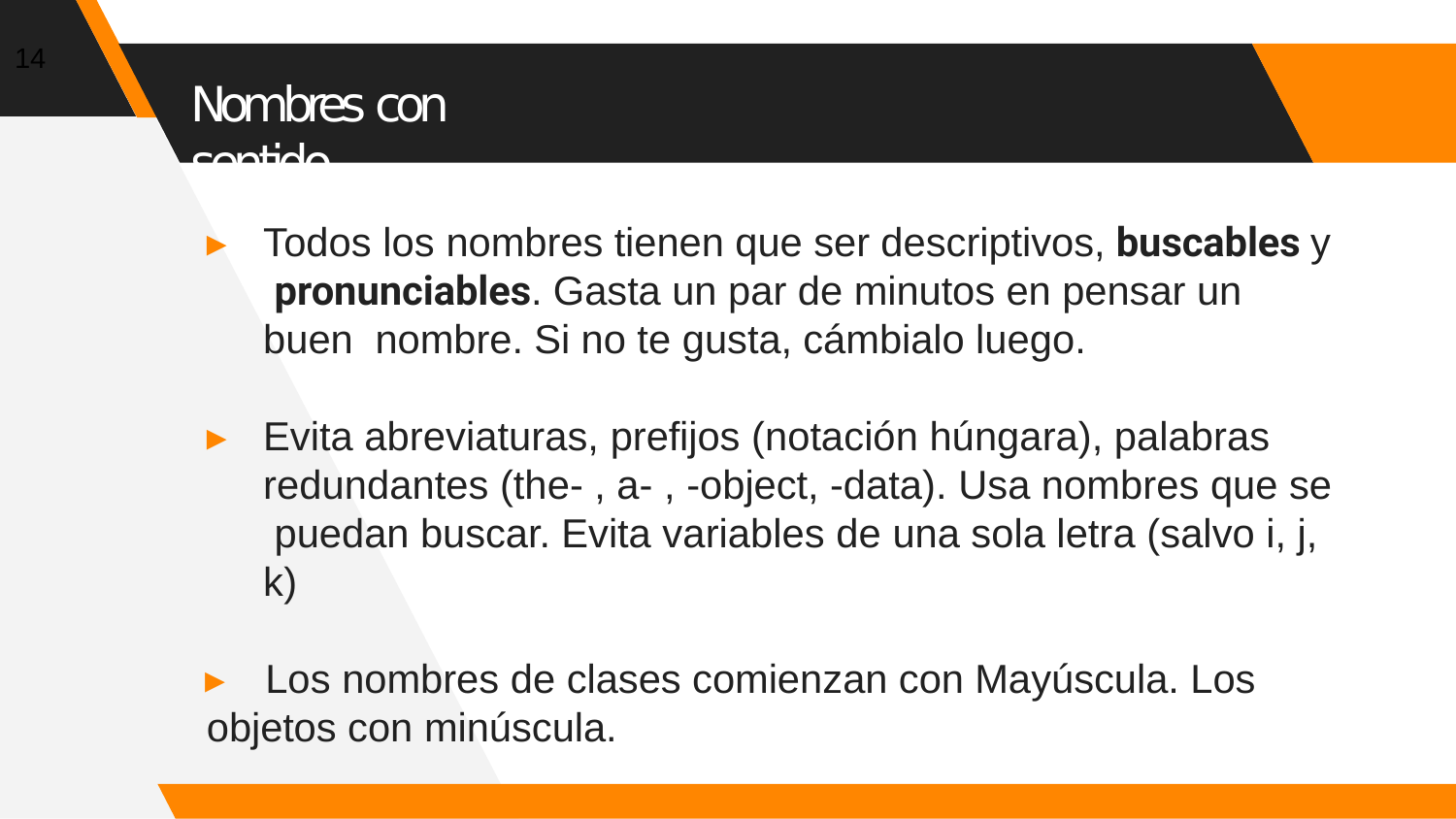

14
# Nombres con sentido
▸	Todos los nombres tienen que ser descriptivos, buscables y  pronunciables. Gasta un par de minutos en pensar un buen  nombre. Si no te gusta, cámbialo luego.

▸	Evita abreviaturas, prefijos (notación húngara), palabras  redundantes (the- , a- , -object, -data). Usa nombres que se  puedan buscar. Evita variables de una sola letra (salvo i, j, k)

▸	Los nombres de clases comienzan con Mayúscula. Los
objetos con minúscula.